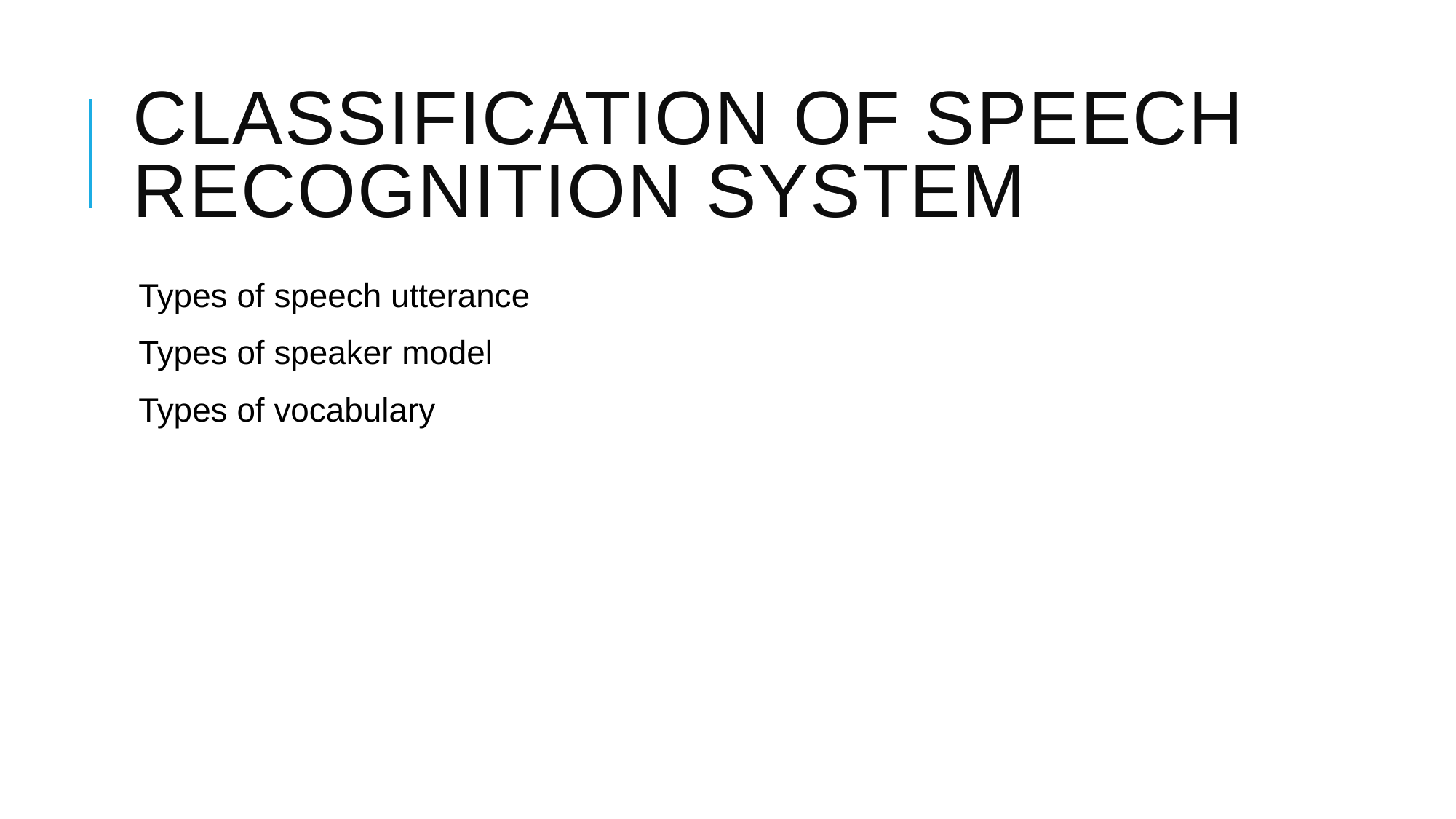

# Classification of speech recognition system
Types of speech utterance
Types of speaker model
Types of vocabulary